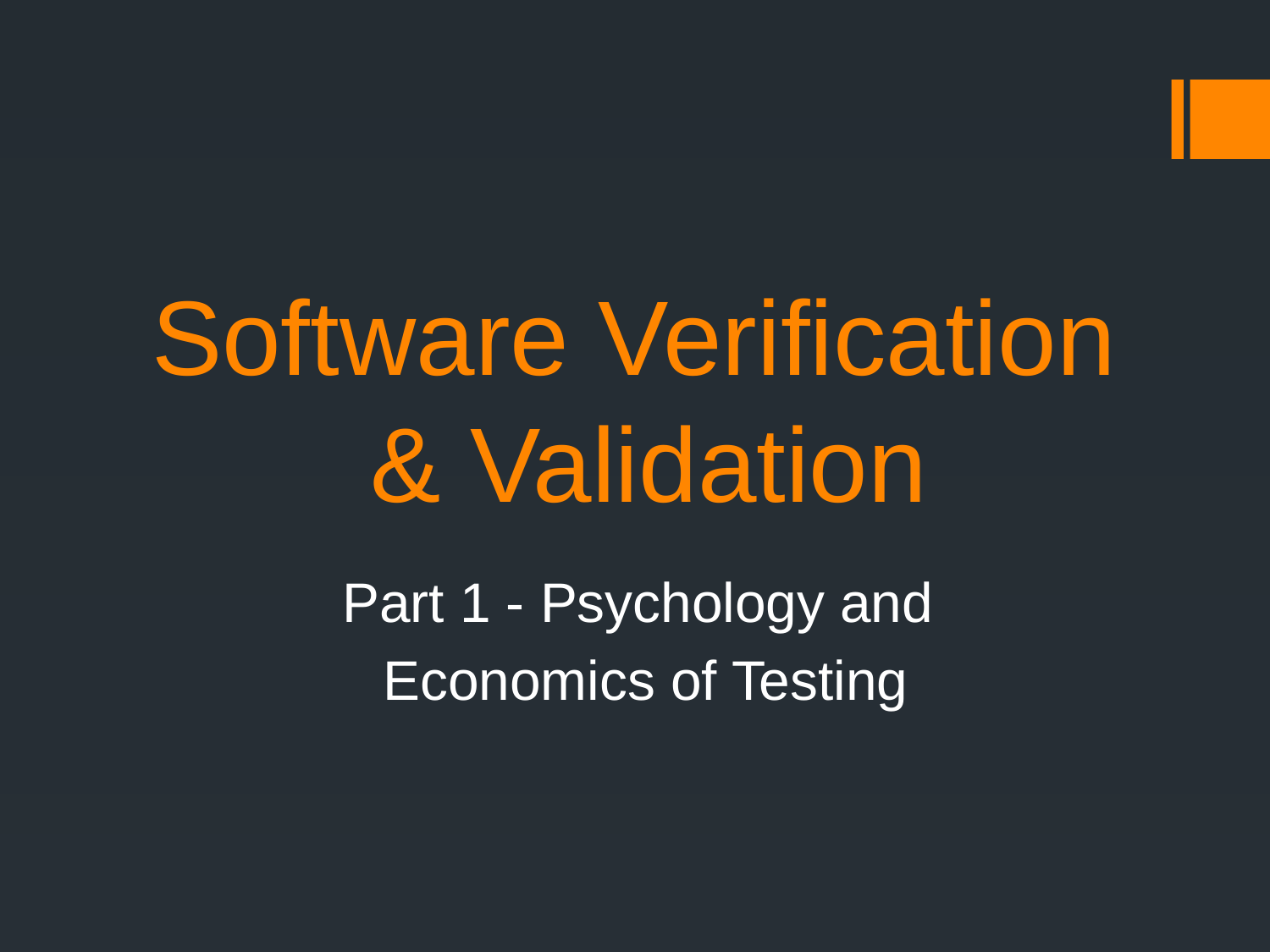

# Software Verification & Validation
Part 1 - Psychology and
Economics of Testing